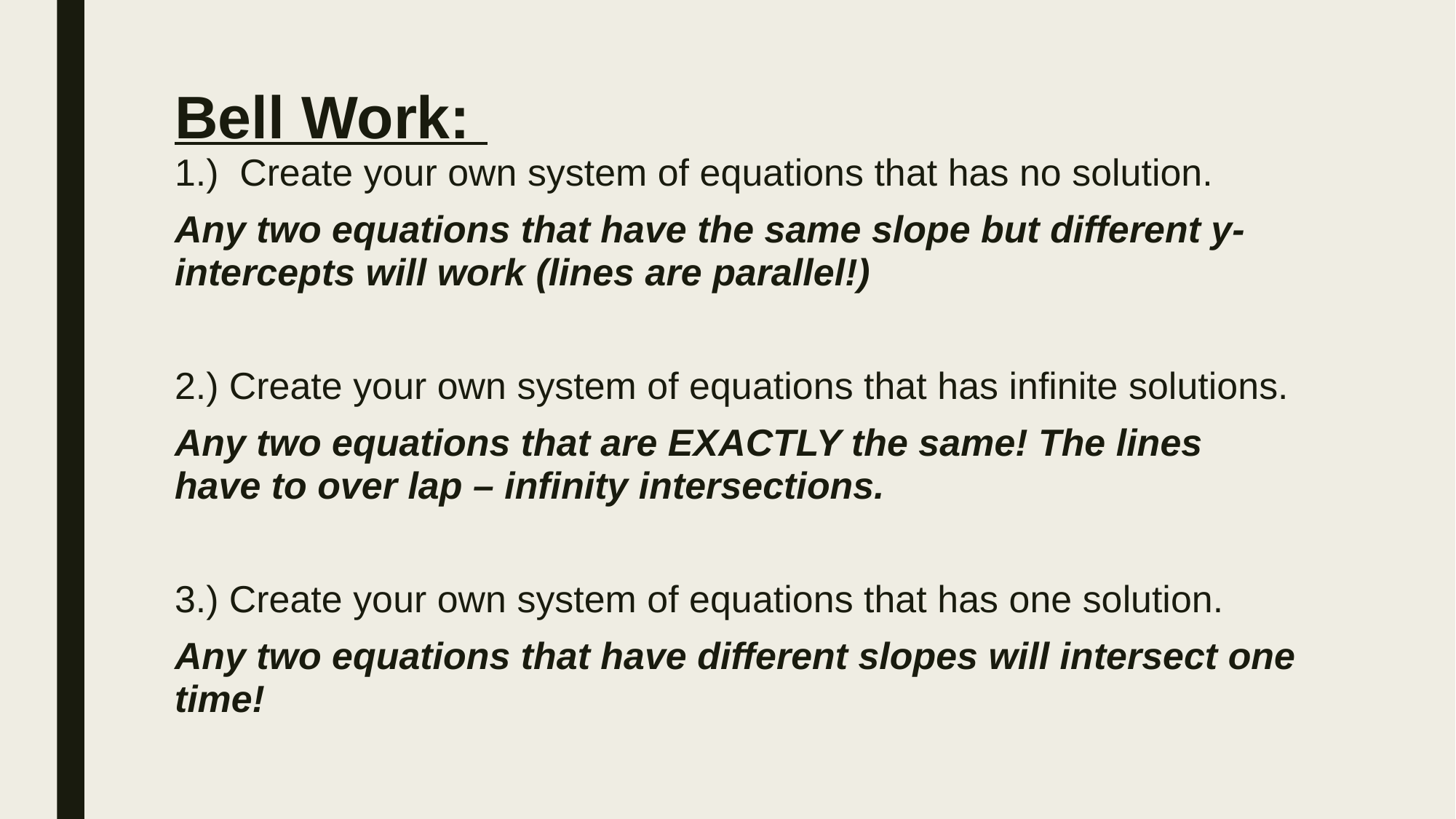

# Bell Work:
1.)  Create your own system of equations that has no solution.
Any two equations that have the same slope but different y-intercepts will work (lines are parallel!)

2.) Create your own system of equations that has infinite solutions.
Any two equations that are EXACTLY the same! The lines have to over lap – infinity intersections.

3.) Create your own system of equations that has one solution.
Any two equations that have different slopes will intersect one time!